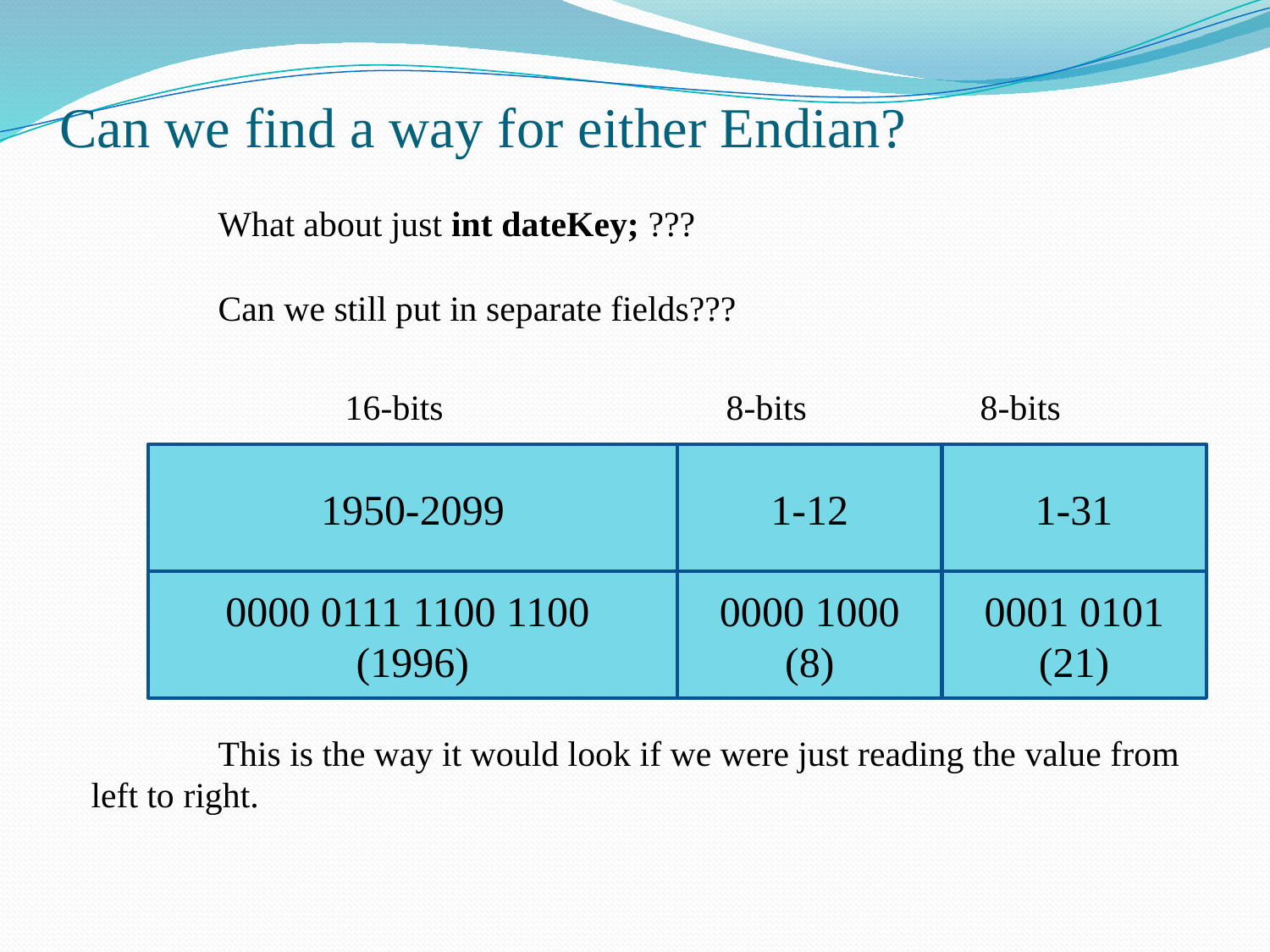

# Can we find a way for either Endian?

	What about just int dateKey; ???

	Can we still put in separate fields???

		16-bits			8-bits		8-bits

	This is the way it would look if we were just reading the value from left to right.
1950-2099
1-12
1-31
0000 0111 1100 1100
(1996)
0000 1000
(8)
0001 0101
(21)